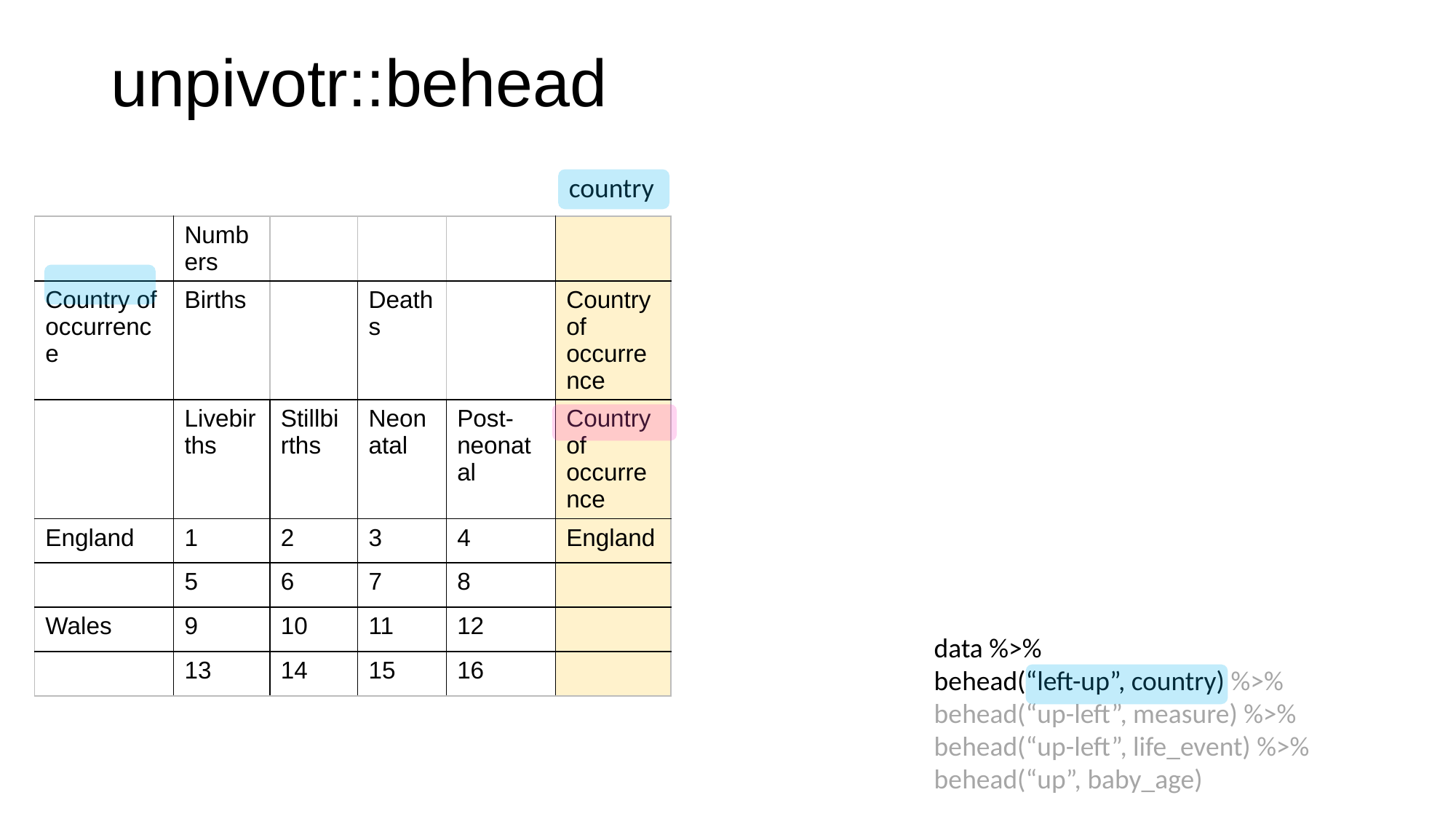

unpivotr::behead
country

|  | Numbers |  |  |  |  |
| --- | --- | --- | --- | --- | --- |
| Country of occurrence | Births |  | Deaths |  | Country of occurrence |
|  | Livebirths | Stillbirths | Neonatal | Post-neonatal | Country of occurrence |
| England | 1 | 2 | 3 | 4 | England |
|  | 5 | 6 | 7 | 8 |  |
| Wales | 9 | 10 | 11 | 12 |  |
|  | 13 | 14 | 15 | 16 |  |

data %>%
behead(“left-up”, country) %>%
behead(“up-left”, measure) %>%
behead(“up-left”, life_event) %>%
behead(“up”, baby_age)